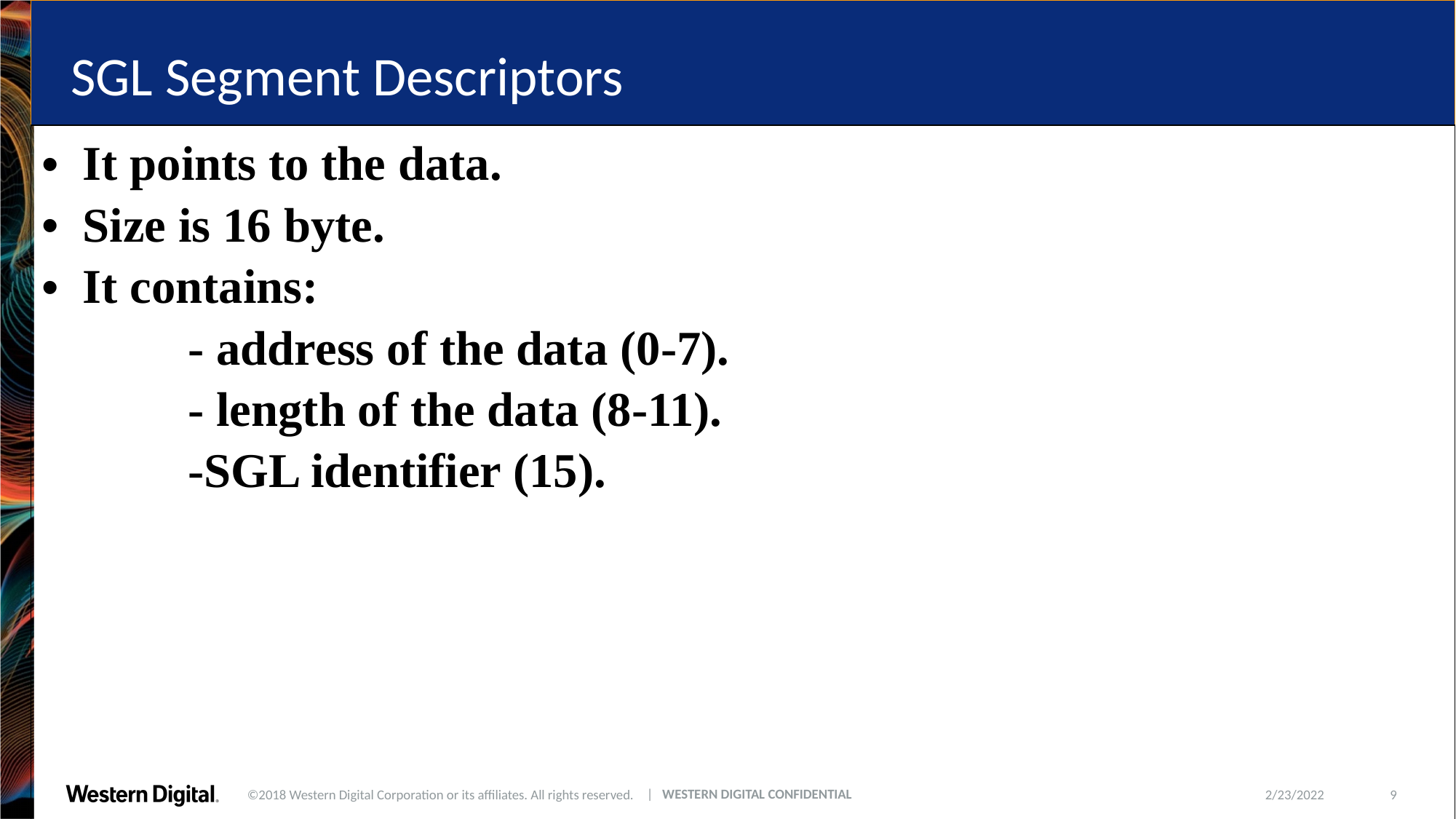

|  |
| --- |
| It points to the data. Size is 16 byte. It contains: - address of the data (0-7). - length of the data (8-11). -SGL identifier (15). |
|  |
SGL Segment Descriptors